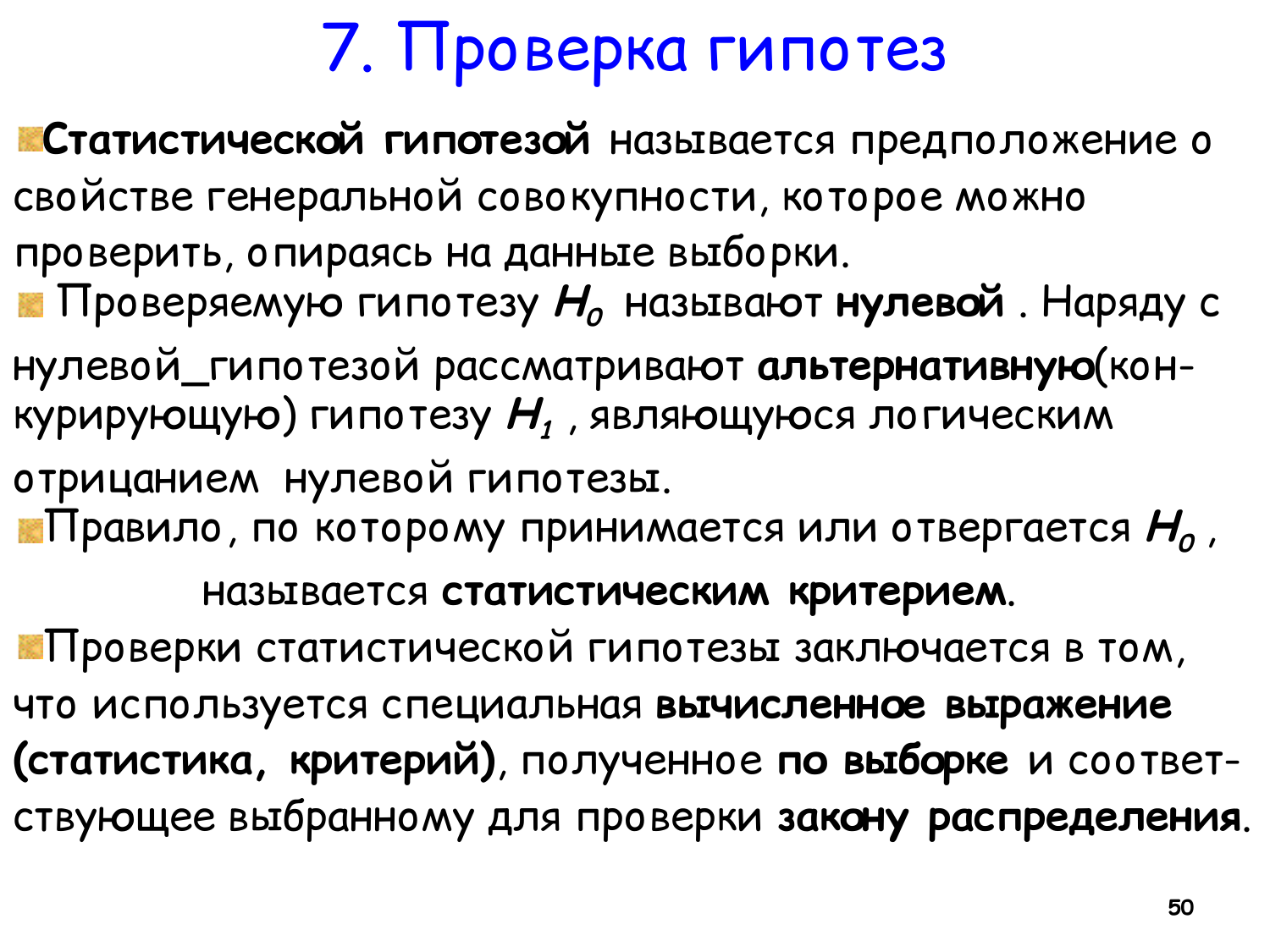

7. Проверка гипотез
Статистической гипотезой называется предположение о свойстве генеральной совокупности, которое можно проверить, опираясь на данные выборки.
 Проверяемую гипотезу H0  называют нулевой . Наряду с нулевой_гипотезой рассматривают альтернативную (кон-курирующую) гипотезу H1 , являющуюся логическим отрицанием  нулевой гипотезы.
Правило, по которому принимается или отвергается H0 ,                   называется статистическим критерием.
Проверки статистической гипотезы заключается в том, что используется специальная вычисленное выражение (статистика, критерий), полученное по выборке и соответ-ствующее выбранному для проверки закону распределения.
50